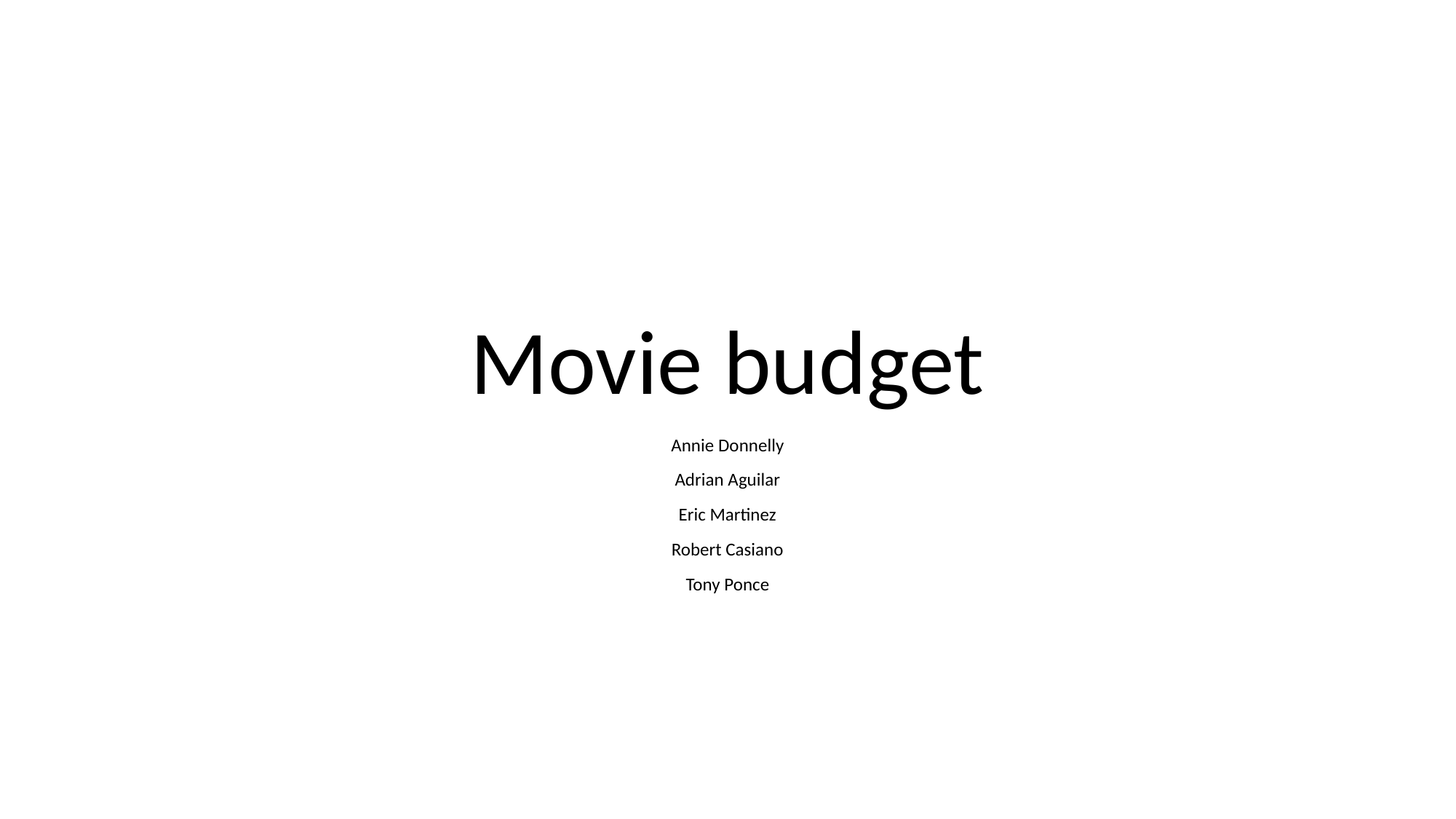

# Movie budget
Annie Donnelly
Adrian Aguilar
Eric Martinez
Robert Casiano
Tony Ponce